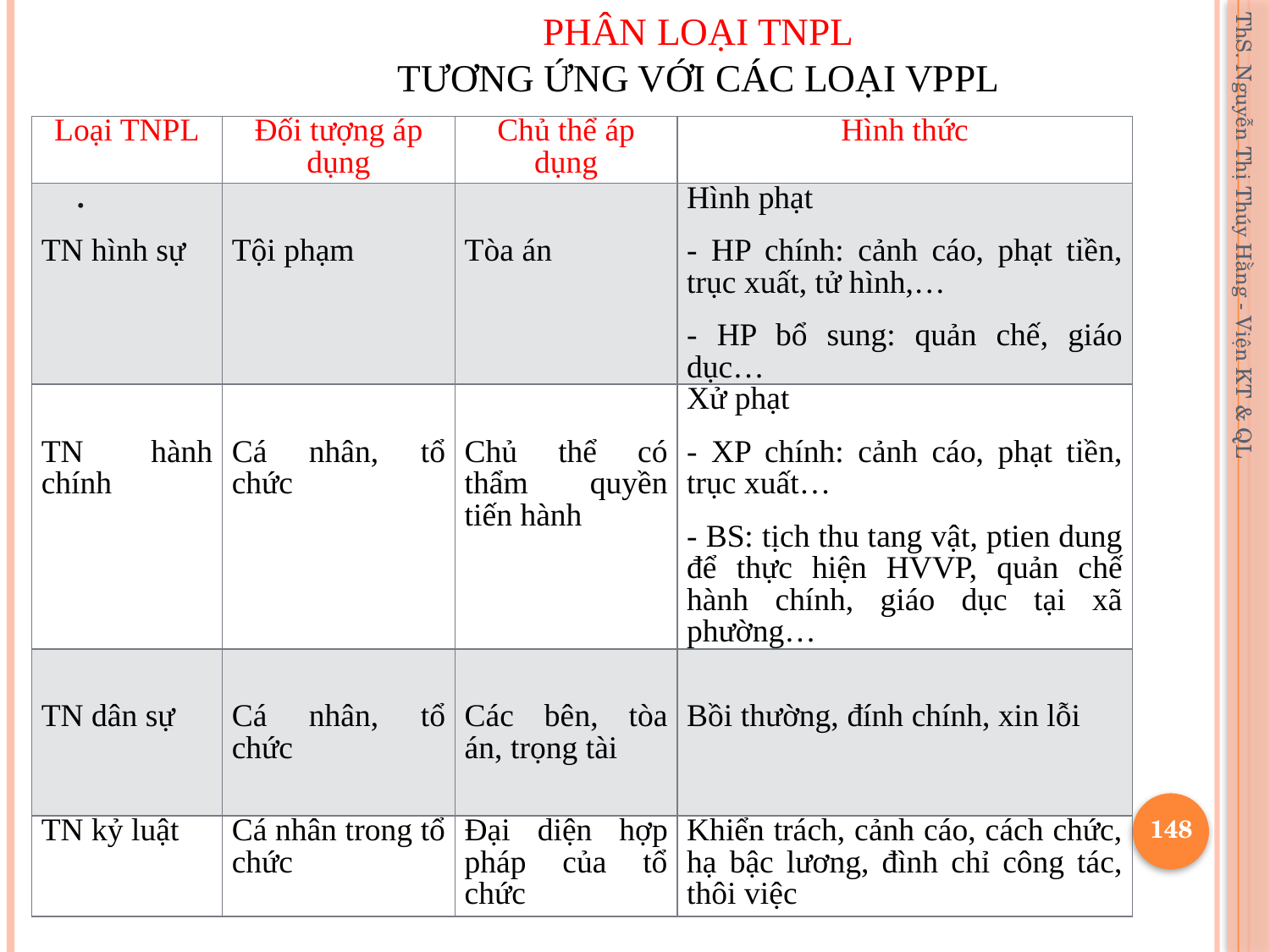

# Phân loại TNPL tương ứng với các loại VPPL
| Loại TNPL | Đối tượng áp dụng | Chủ thể áp dụng | Hình thức |
| --- | --- | --- | --- |
| TN hình sự | Tội phạm | Tòa án | Hình phạt - HP chính: cảnh cáo, phạt tiền, trục xuất, tử hình,… - HP bổ sung: quản chế, giáo dục… |
| TN hành chính | Cá nhân, tổ chức | Chủ thể có thẩm quyền tiến hành | Xử phạt - XP chính: cảnh cáo, phạt tiền, trục xuất… - BS: tịch thu tang vật, ptien dung để thực hiện HVVP, quản chế hành chính, giáo dục tại xã phường… |
| TN dân sự | Cá nhân, tổ chức | Các bên, tòa án, trọng tài | Bồi thường, đính chính, xin lỗi |
| TN kỷ luật | Cá nhân trong tổ chức | Đại diện hợp pháp của tổ chức | Khiển trách, cảnh cáo, cách chức, hạ bậc lương, đình chỉ công tác, thôi việc |
.
ThS. Nguyễn Thị Thúy Hằng - Viện KT & QL
148